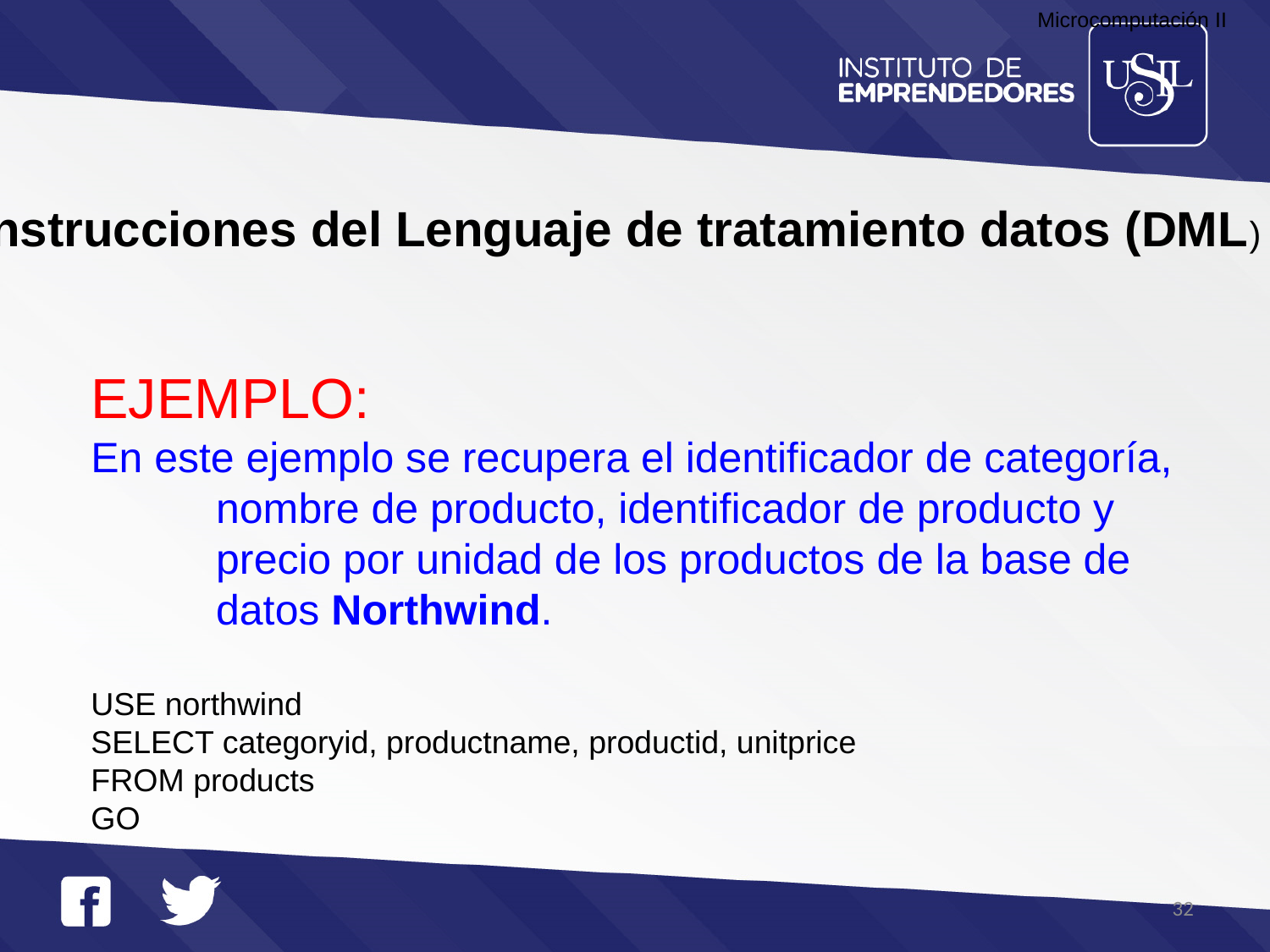

Microcomputación II
Instrucciones del Lenguaje de tratamiento datos (DML)
EJEMPLO:
En este ejemplo se recupera el identificador de categoría, nombre de producto, identificador de producto y precio por unidad de los productos de la base de datos Northwind.

USE northwind
SELECT categoryid, productname, productid, unitprice
FROM products
GO
32